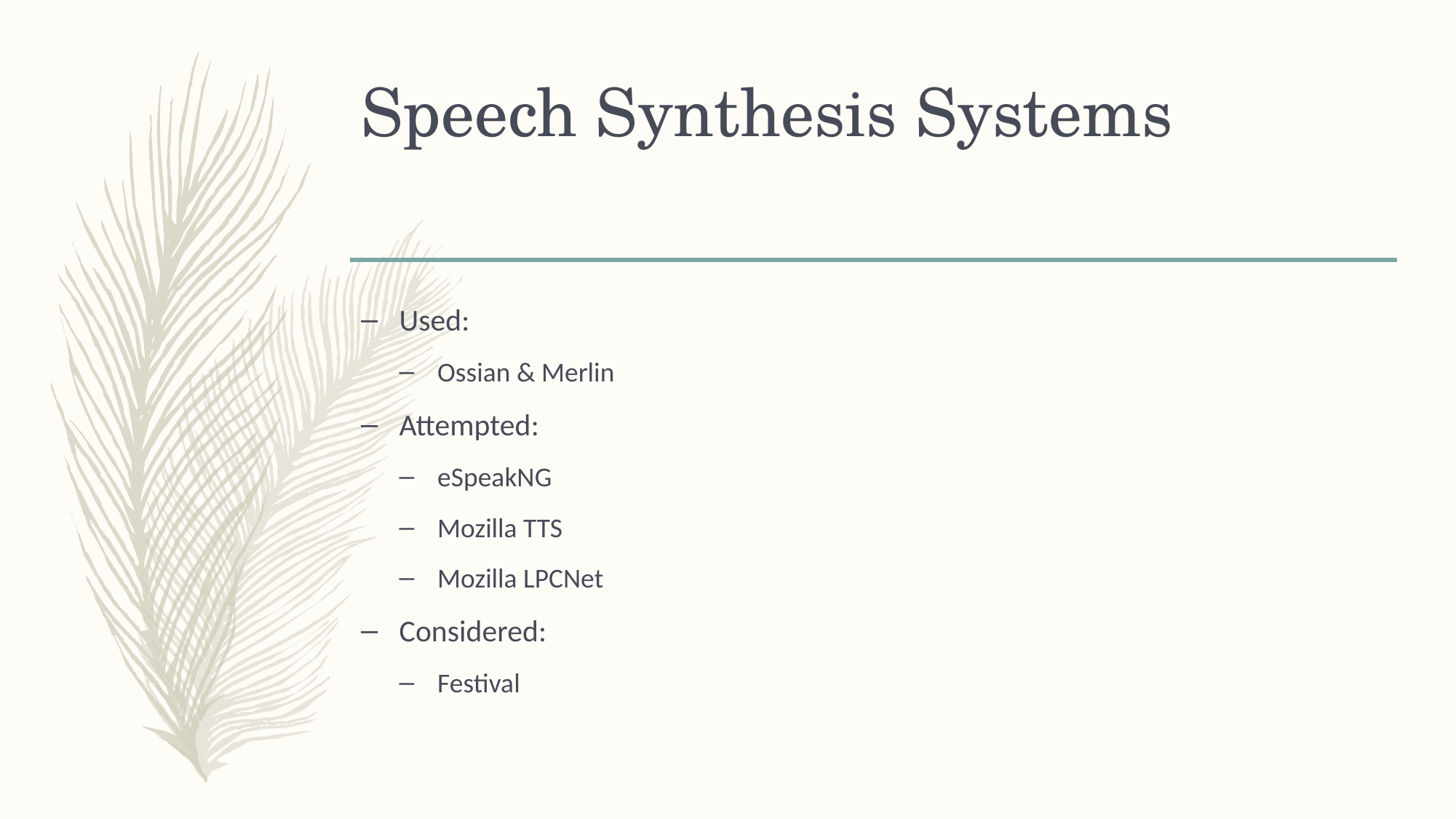

# Speech Synthesis Systems
Used:
Ossian & Merlin
Attempted:
eSpeakNG
Mozilla TTS
Mozilla LPCNet
Considered:
Festival